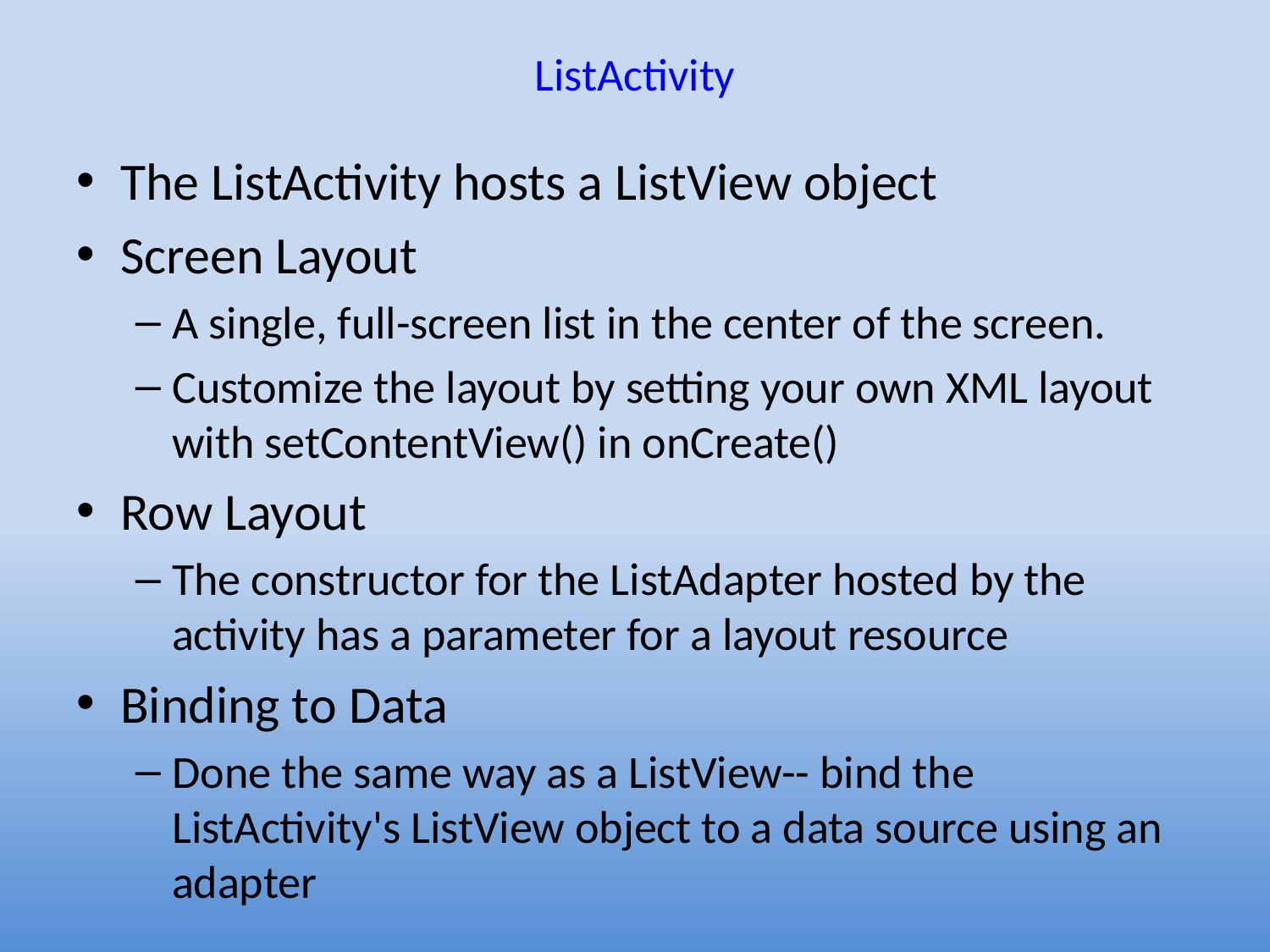

# ListActivity
The ListActivity hosts a ListView object
Screen Layout
A single, full-screen list in the center of the screen.
Customize the layout by setting your own XML layout with setContentView() in onCreate()
Row Layout
The constructor for the ListAdapter hosted by the activity has a parameter for a layout resource
Binding to Data
Done the same way as a ListView-- bind the ListActivity's ListView object to a data source using an adapter